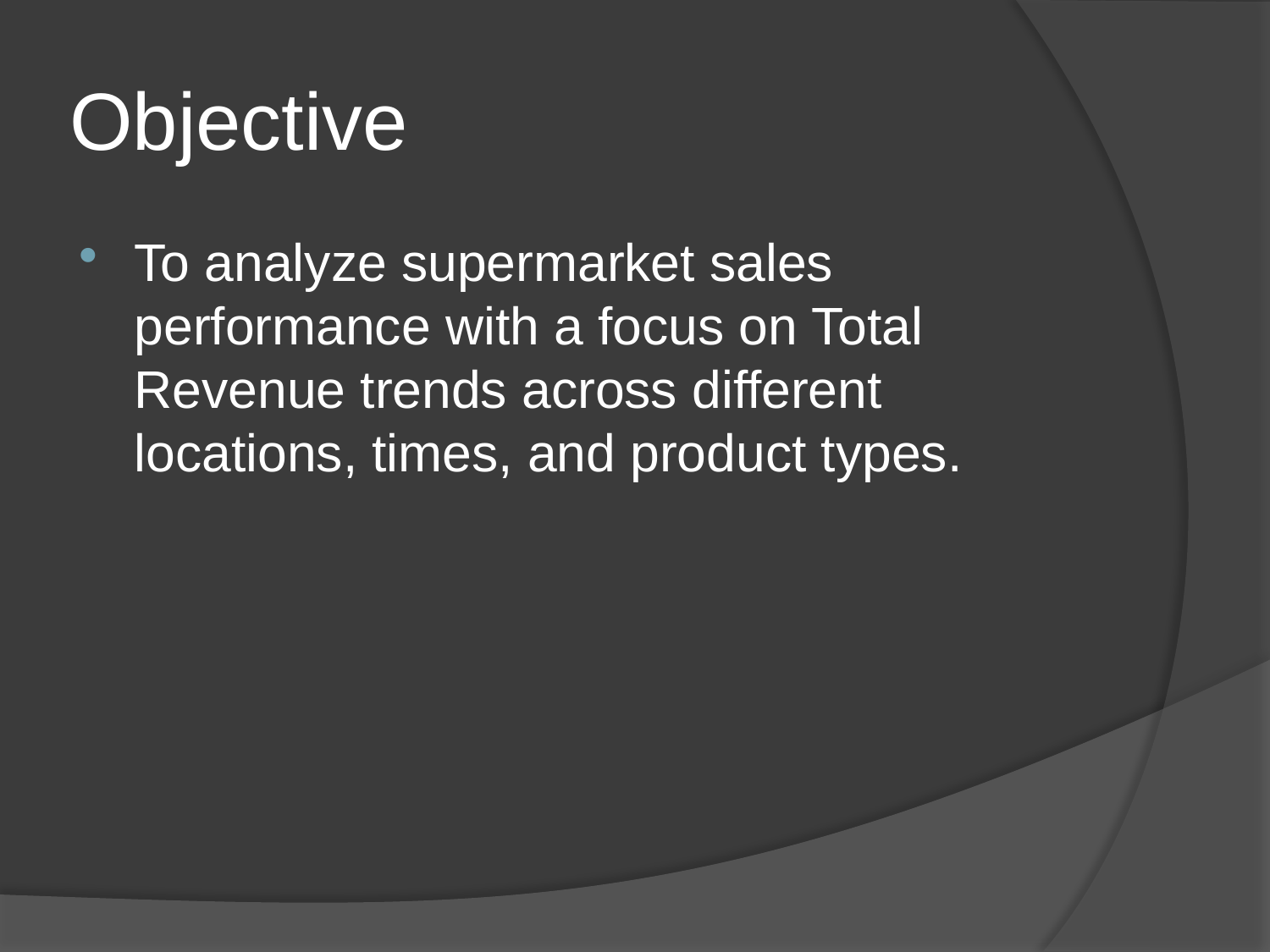

# Objective
To analyze supermarket sales performance with a focus on Total Revenue trends across different locations, times, and product types.